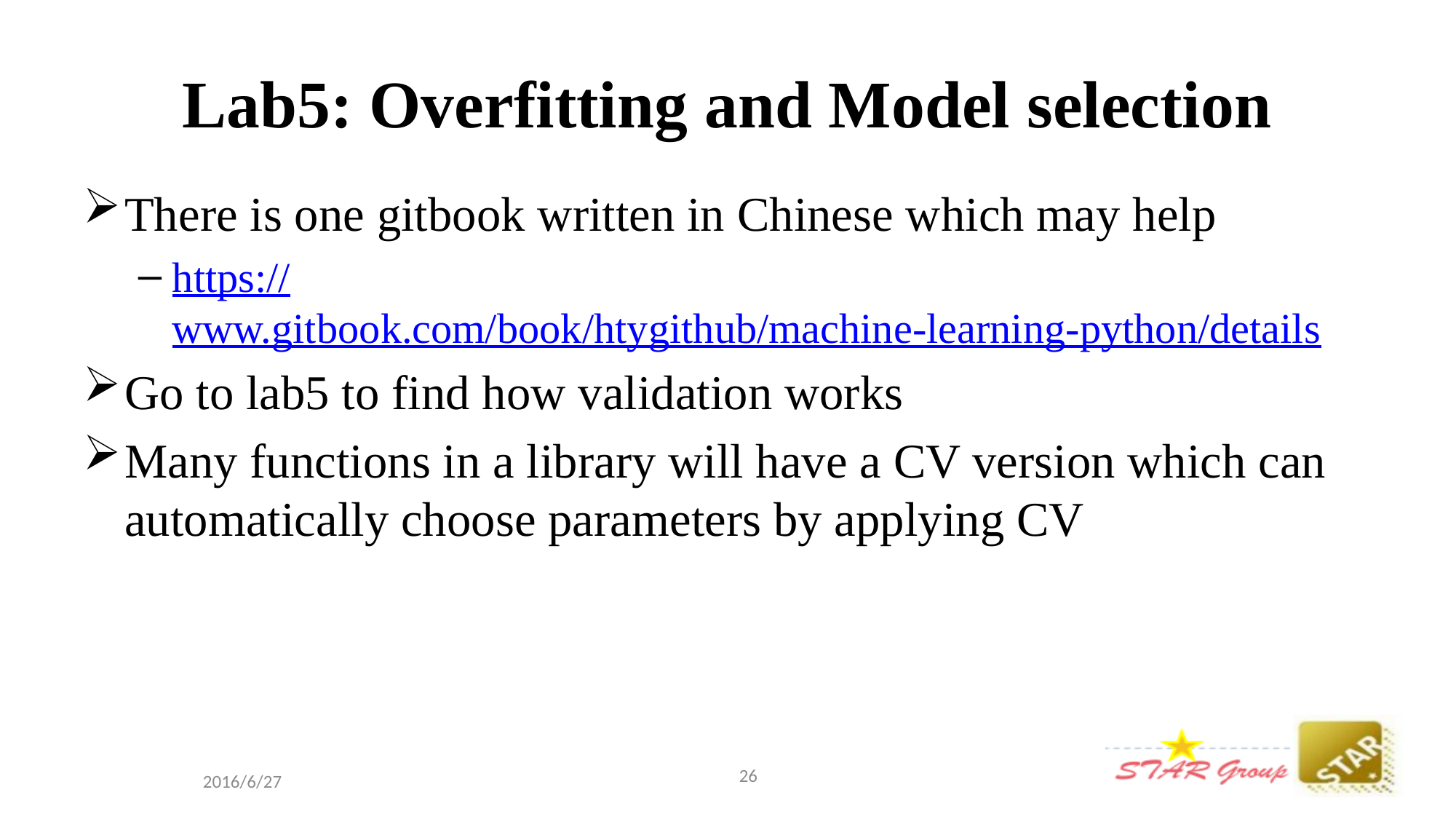

# Lab5: Overfitting and Model selection
There is one gitbook written in Chinese which may help
https://www.gitbook.com/book/htygithub/machine-learning-python/details
Go to lab5 to find how validation works
Many functions in a library will have a CV version which can automatically choose parameters by applying CV

26
2016/6/27